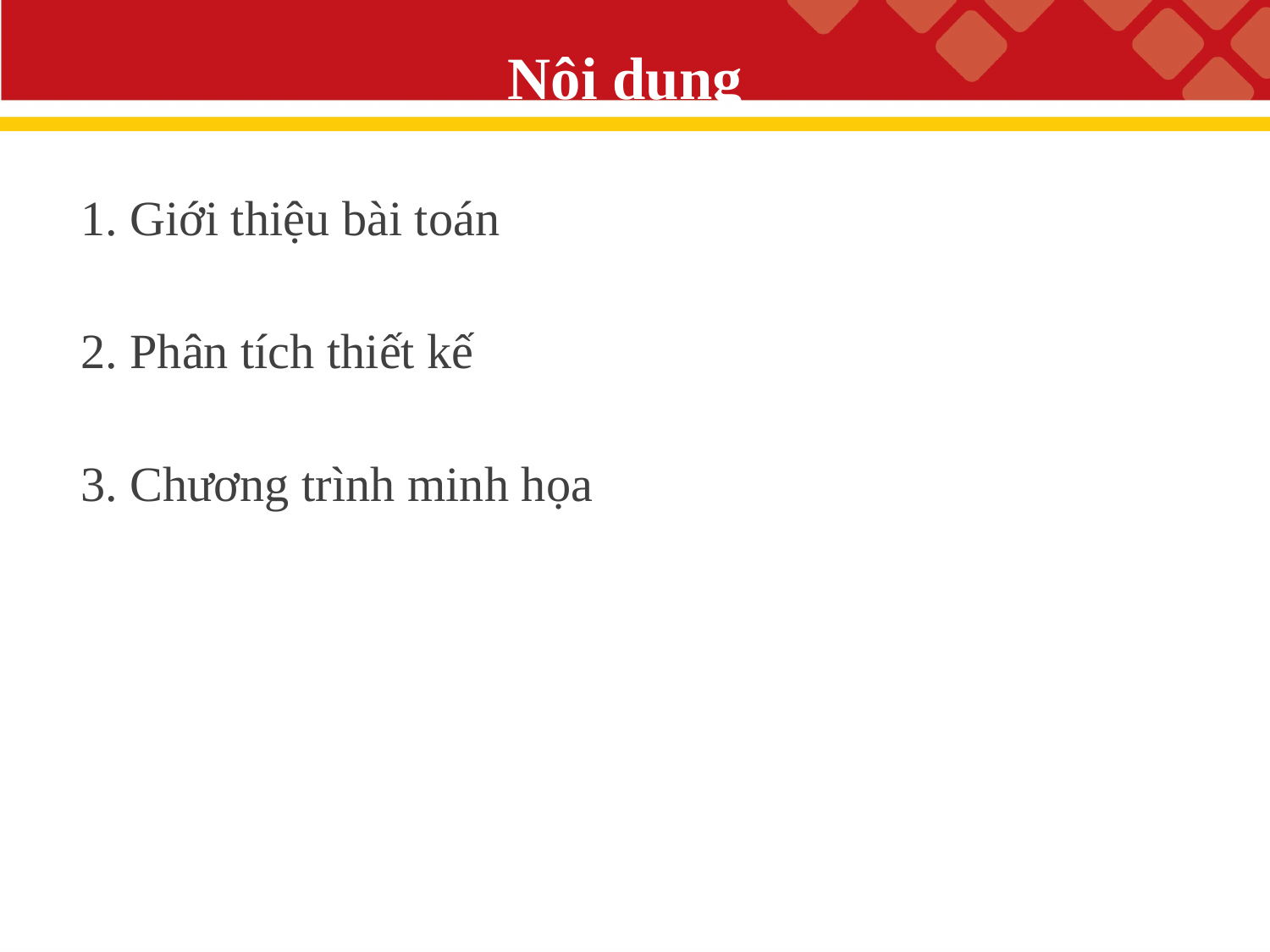

# Nội dung
1. Giới thiệu bài toán

2. Phân tích thiết kế

3. Chương trình minh họa